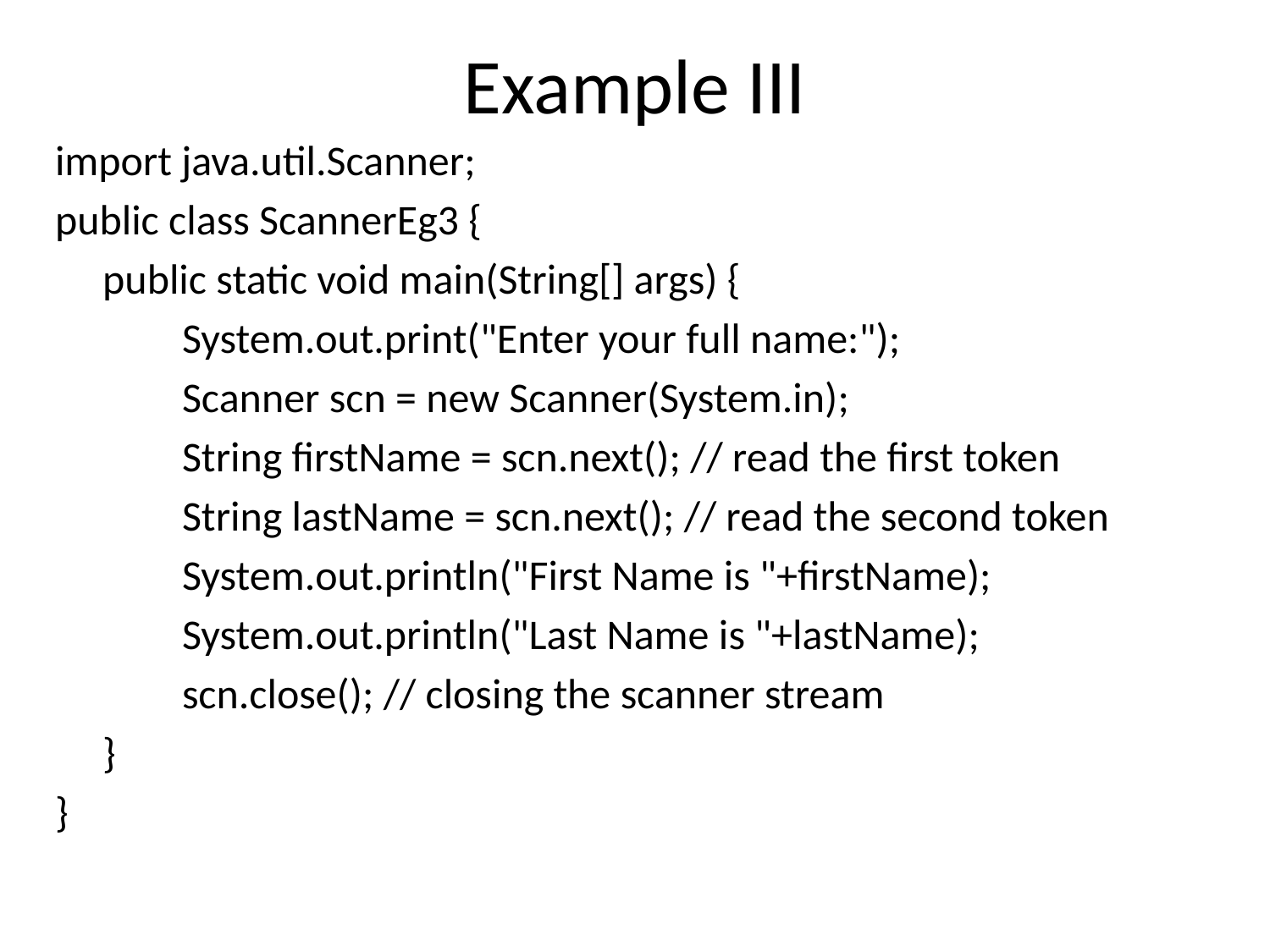

# Example III
import java.util.Scanner;
public class ScannerEg3 {
     public static void main(String[] args) {
	System.out.print("Enter your full name:");
	Scanner scn = new Scanner(System.in);
	String firstName = scn.next(); // read the first token
	String lastName = scn.next(); // read the second token
	System.out.println("First Name is "+firstName);
	System.out.println("Last Name is "+lastName);
	scn.close(); // closing the scanner stream
     }
}